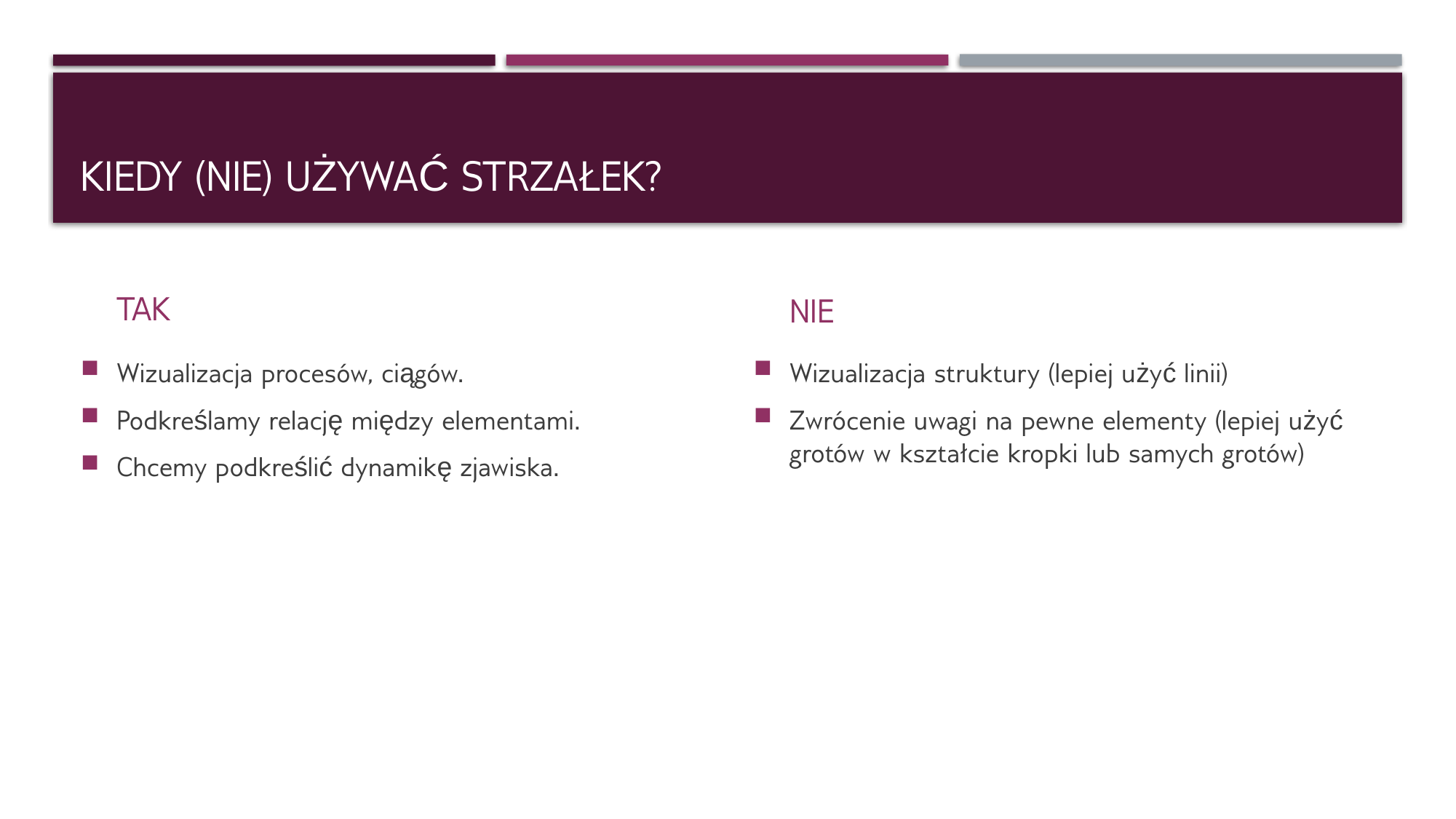

# Kiedy (nie) używać strzałek?
TAK
NIE
Wizualizacja procesów, ciągów.
Podkreślamy relację między elementami.
Chcemy podkreślić dynamikę zjawiska.

Wizualizacja struktury (lepiej użyć linii)
Zwrócenie uwagi na pewne elementy (lepiej użyć grotów w kształcie kropki lub samych grotów)